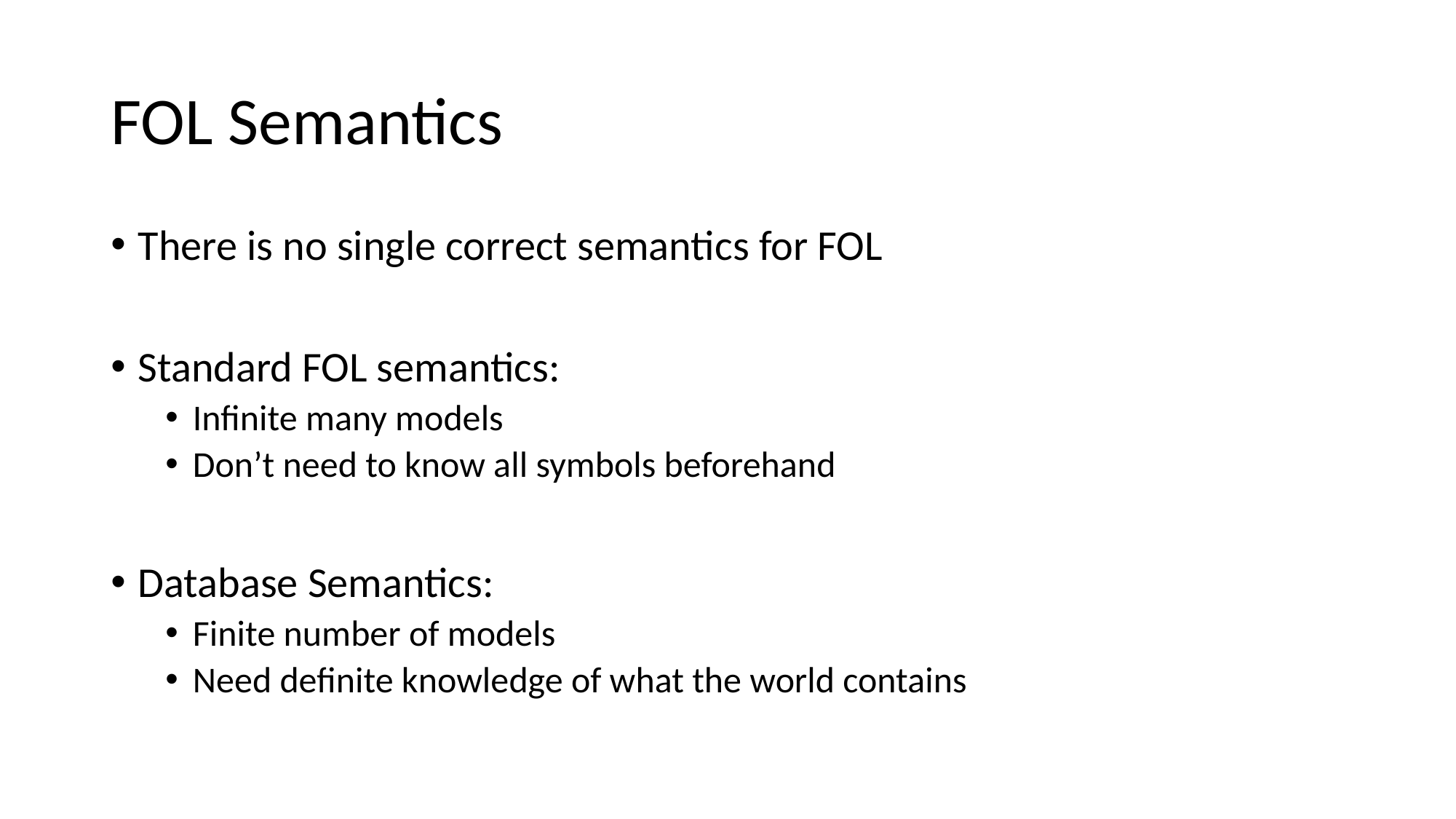

# FOL Semantics
There is no single correct semantics for FOL

Standard FOL semantics:
Infinite many models
Don’t need to know all symbols beforehand

Database Semantics:
Finite number of models
Need definite knowledge of what the world contains